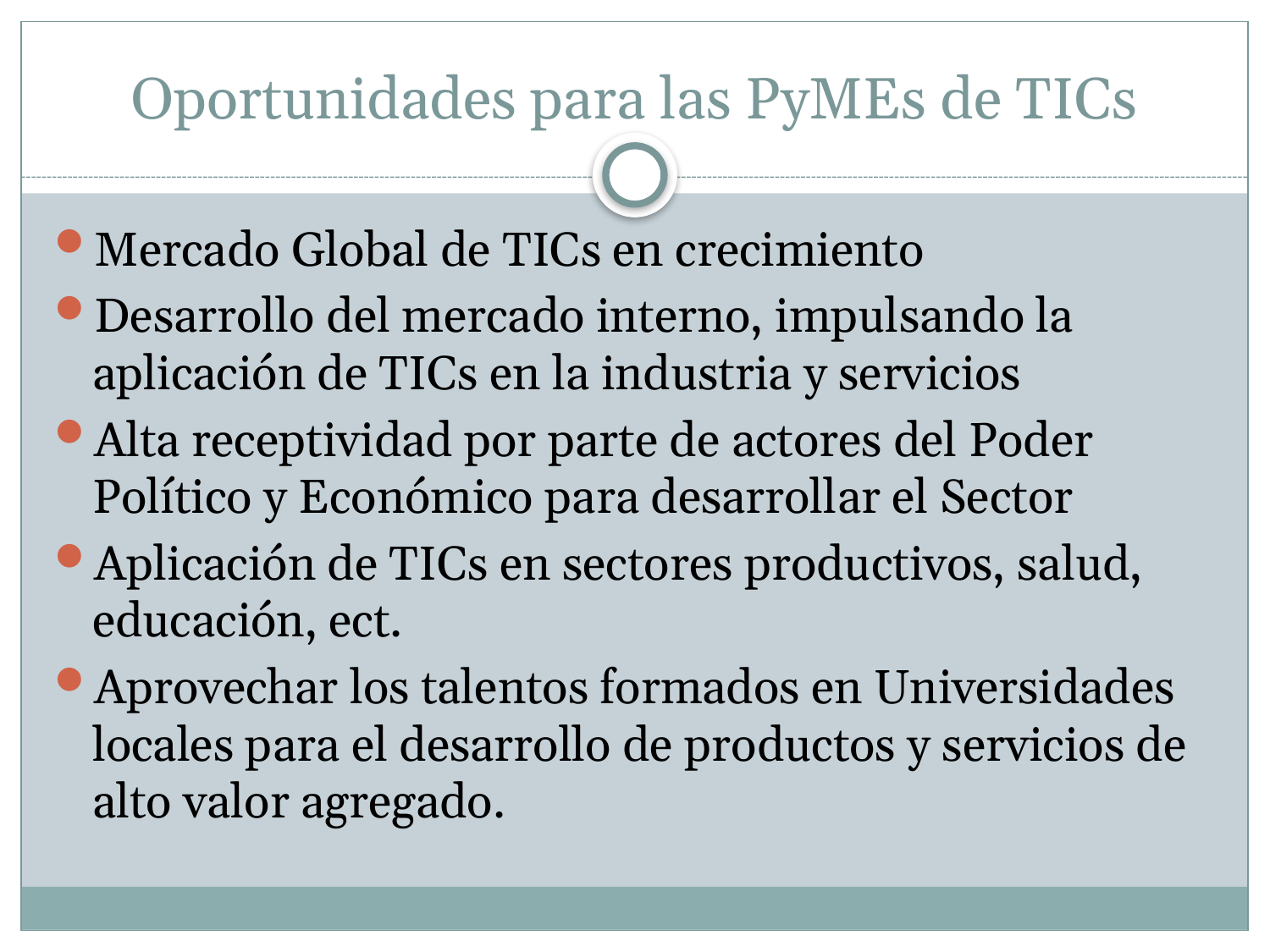

# Oportunidades para las PyMEs de TICs
Mercado Global de TICs en crecimiento
Desarrollo del mercado interno, impulsando la aplicación de TICs en la industria y servicios
Alta receptividad por parte de actores del Poder Político y Económico para desarrollar el Sector
Aplicación de TICs en sectores productivos, salud, educación, ect.
Aprovechar los talentos formados en Universidades locales para el desarrollo de productos y servicios de alto valor agregado.